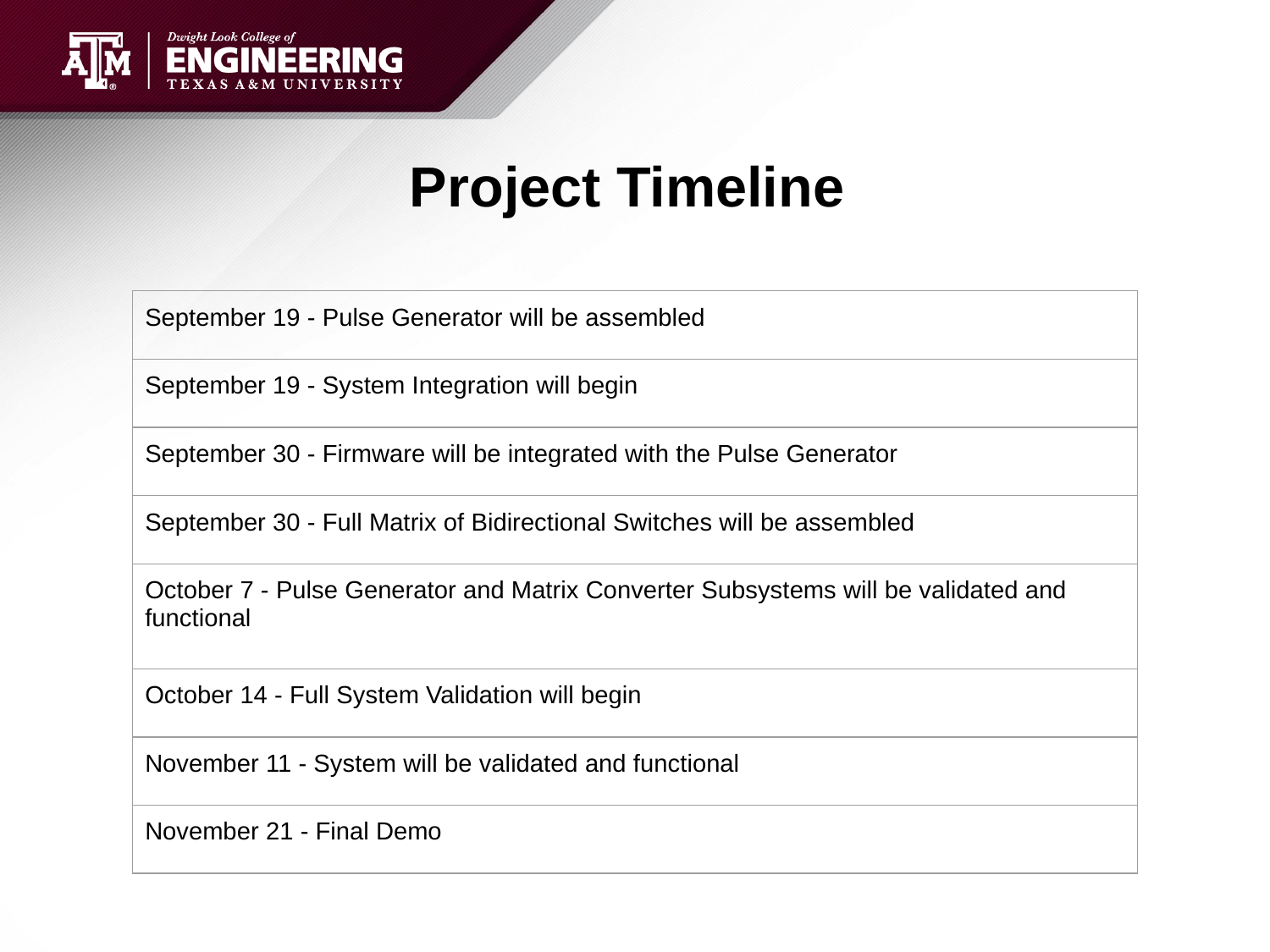

# Project Timeline
| September 19 - Pulse Generator will be assembled |
| --- |
| September 19 - System Integration will begin |
| September 30 - Firmware will be integrated with the Pulse Generator |
| September 30 - Full Matrix of Bidirectional Switches will be assembled |
| October 7 - Pulse Generator and Matrix Converter Subsystems will be validated and functional |
| October 14 - Full System Validation will begin |
| November 11 - System will be validated and functional |
| November 21 - Final Demo |